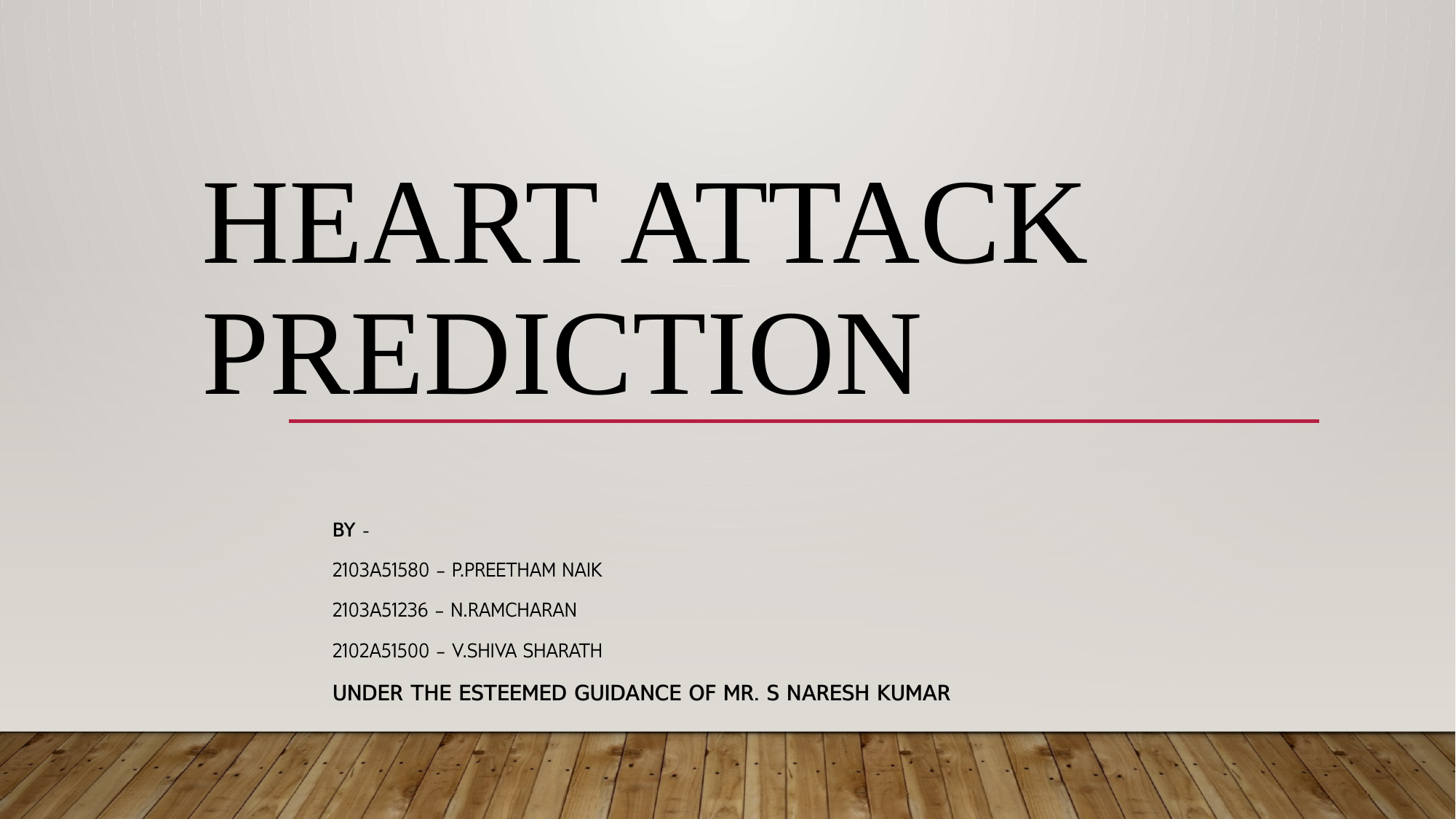

# HEART ATTACK PREDICTION
BY -
2103A51580 – P.PREETHAM NAIK
2103A51236 – N.RAMCHARAN
2102A51500 – V.SHIVA SHARATH
Under the esteemed guidance of Mr. S Naresh Kumar